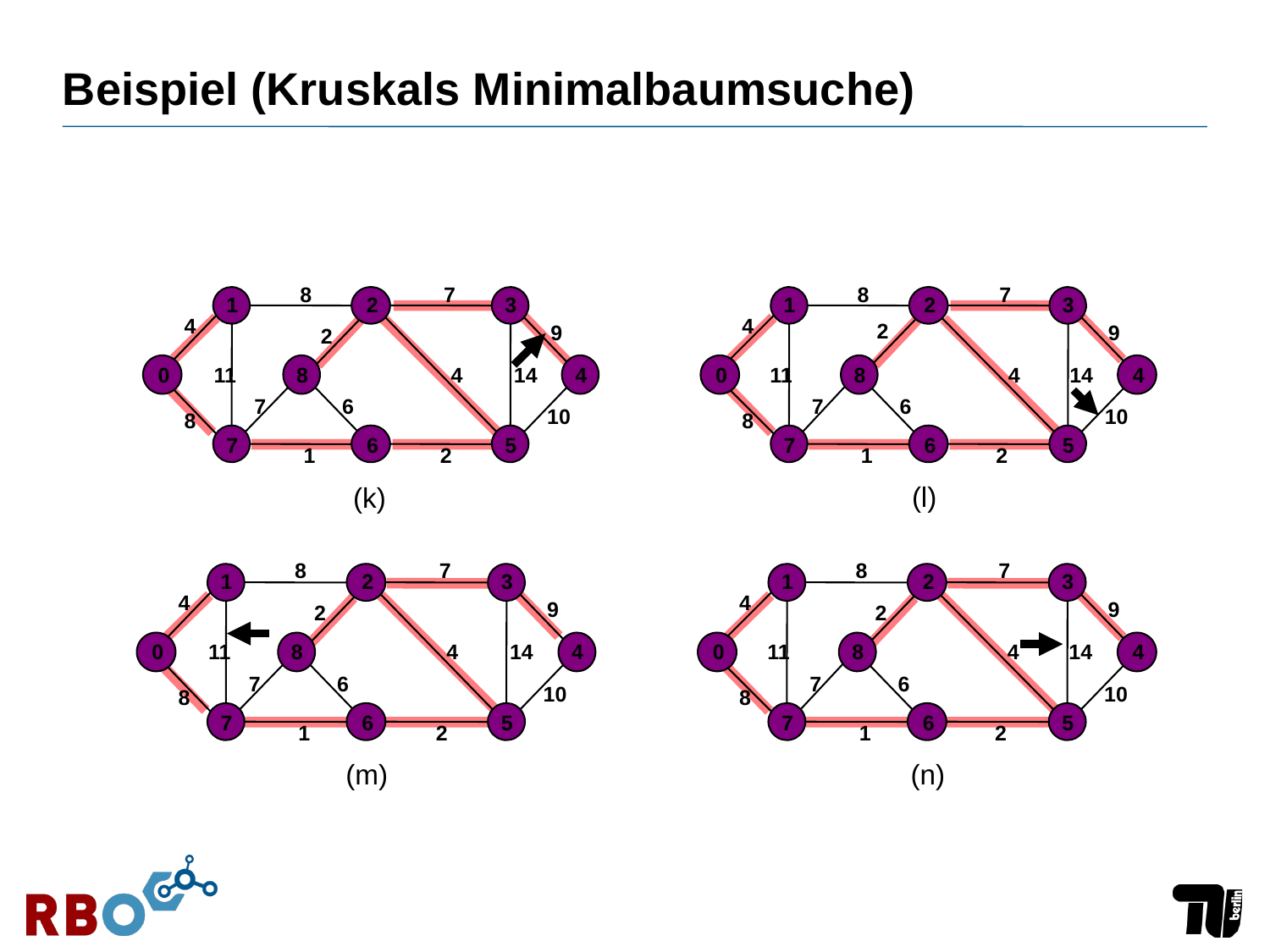

# Beispiel (Kruskals Minimalbaumsuche)
8
7

1
2
3

4

9

2

0
11
8
4
14
4

7
6
10
8

7
6
5

1
2

(k)
8
7

1
2
3

4

2

9

0
11
8
4
14
4

7
6
10
8

7
6
5

1
2

(l)
8
7

1
2
3

4

9

2

0
11
8
4
14
4

7
6
10
8

7
6
5

1
2

(m)
8
7

1
2
3

4

9

2

0
11
8
4
14
4

7
6
10
8

7
6
5

1
2

(n)